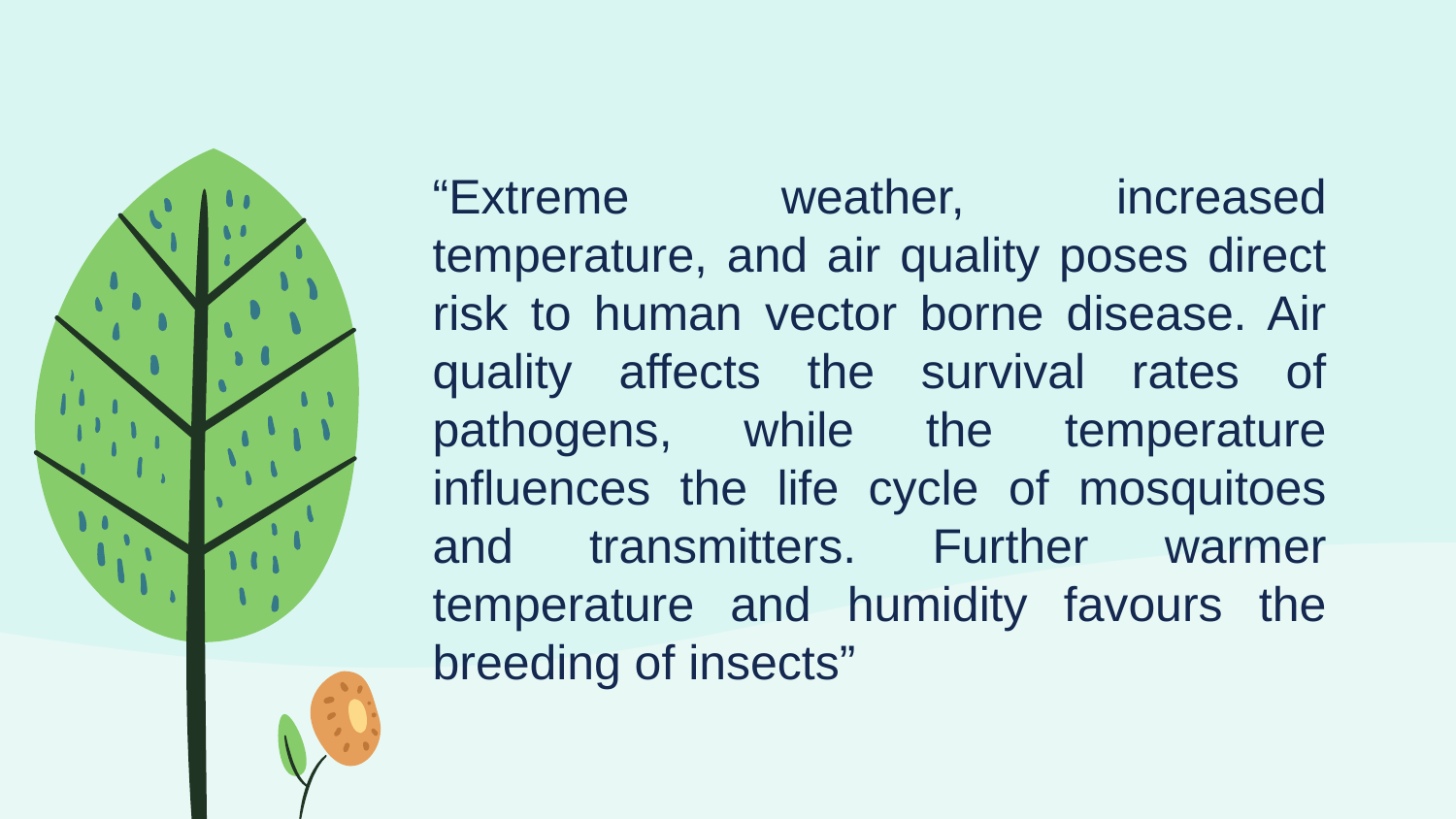

# “Extreme weather, increased temperature, and air quality poses direct risk to human vector borne disease. Air quality affects the survival rates of pathogens, while the temperature influences the life cycle of mosquitoes and transmitters. Further warmer temperature and humidity favours the breeding of insects”